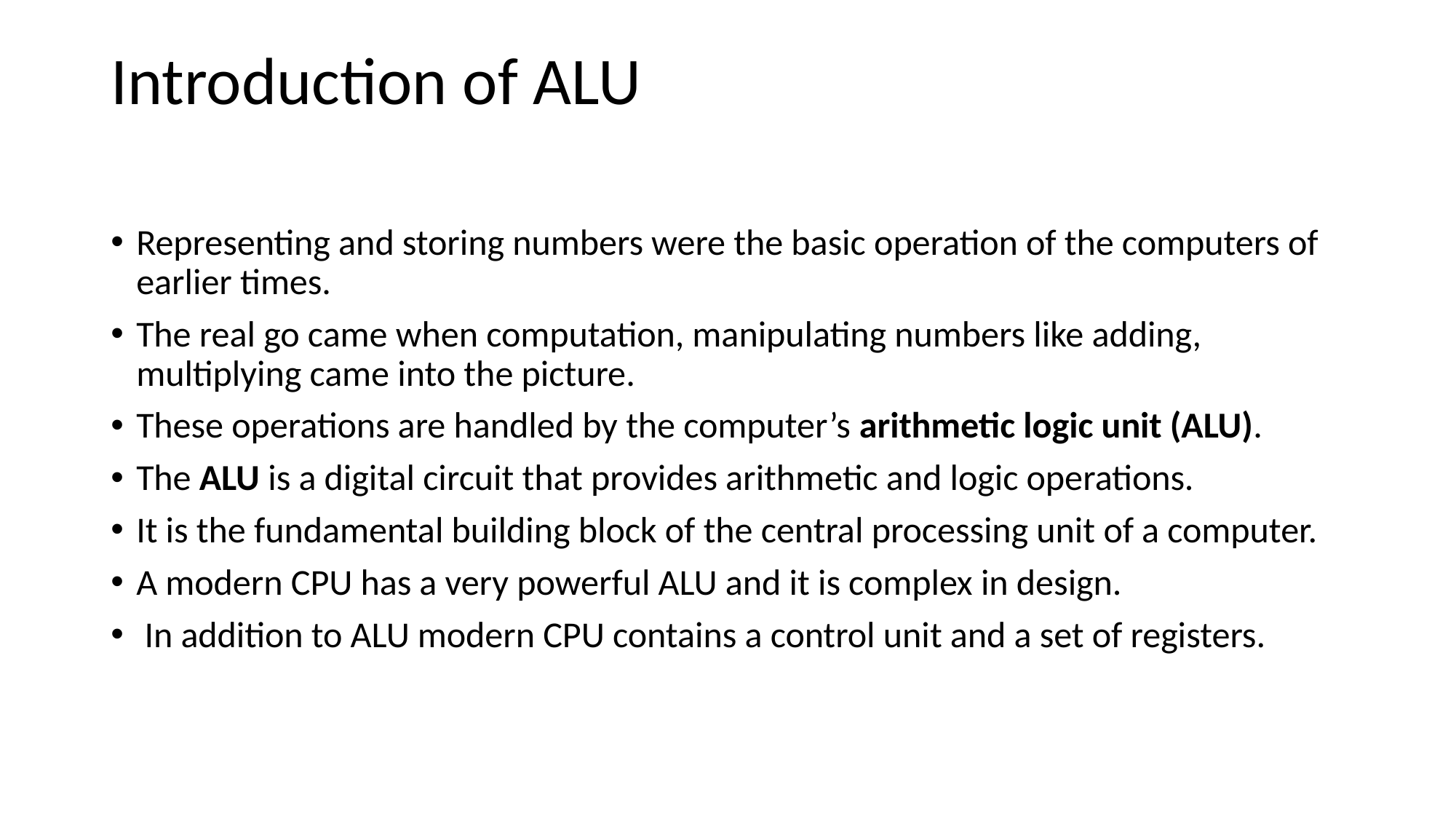

# Introduction of ALU
Representing and storing numbers were the basic operation of the computers of earlier times.
The real go came when computation, manipulating numbers like adding, multiplying came into the picture.
These operations are handled by the computer’s arithmetic logic unit (ALU).
The ALU is a digital circuit that provides arithmetic and logic operations.
It is the fundamental building block of the central processing unit of a computer.
A modern CPU has a very powerful ALU and it is complex in design.
 In addition to ALU modern CPU contains a control unit and a set of registers.